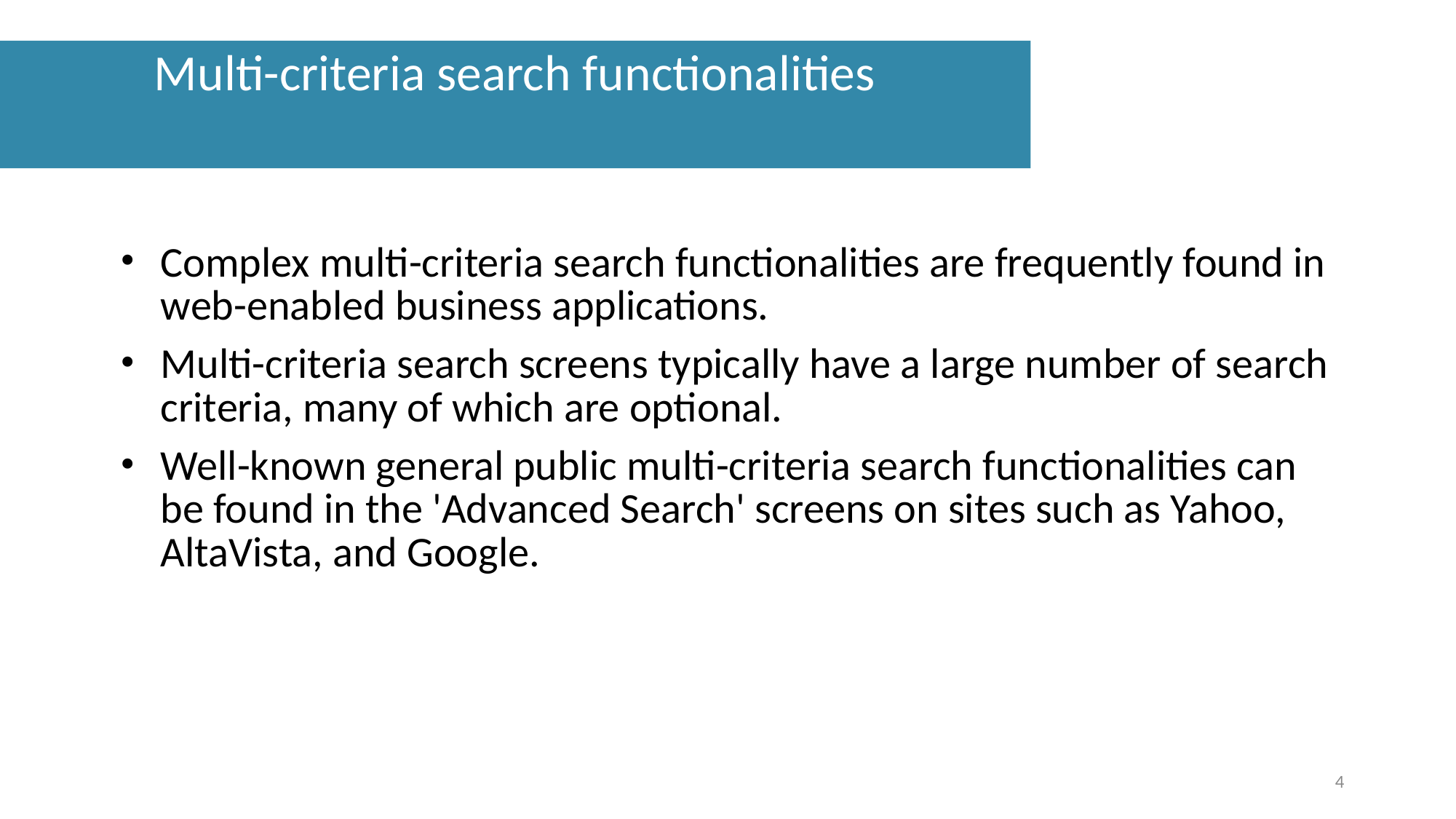

Multi-criteria search functionalities
Complex multi-criteria search functionalities are frequently found in web-enabled business applications.
Multi-criteria search screens typically have a large number of search criteria, many of which are optional.
Well-known general public multi-criteria search functionalities can be found in the 'Advanced Search' screens on sites such as Yahoo, AltaVista, and Google.
4